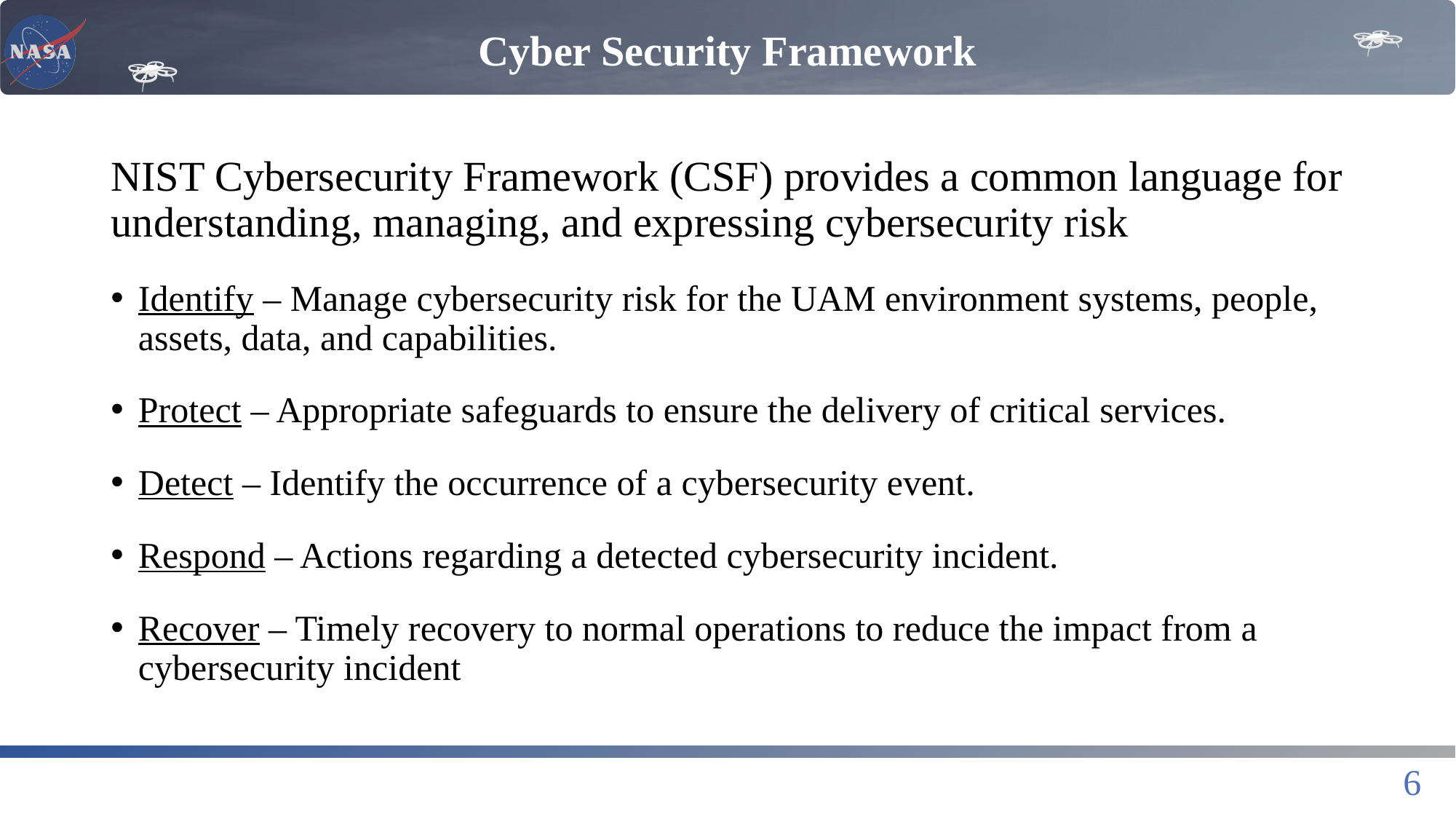

# Cyber Security Framework
NIST Cybersecurity Framework (CSF) provides a common language for understanding, managing, and expressing cybersecurity risk
Identify – Manage cybersecurity risk for the UAM environment systems, people, assets, data, and capabilities.
Protect – Appropriate safeguards to ensure the delivery of critical services.
Detect – Identify the occurrence of a cybersecurity event.
Respond – Actions regarding a detected cybersecurity incident.
Recover – Timely recovery to normal operations to reduce the impact from a cybersecurity incident
6